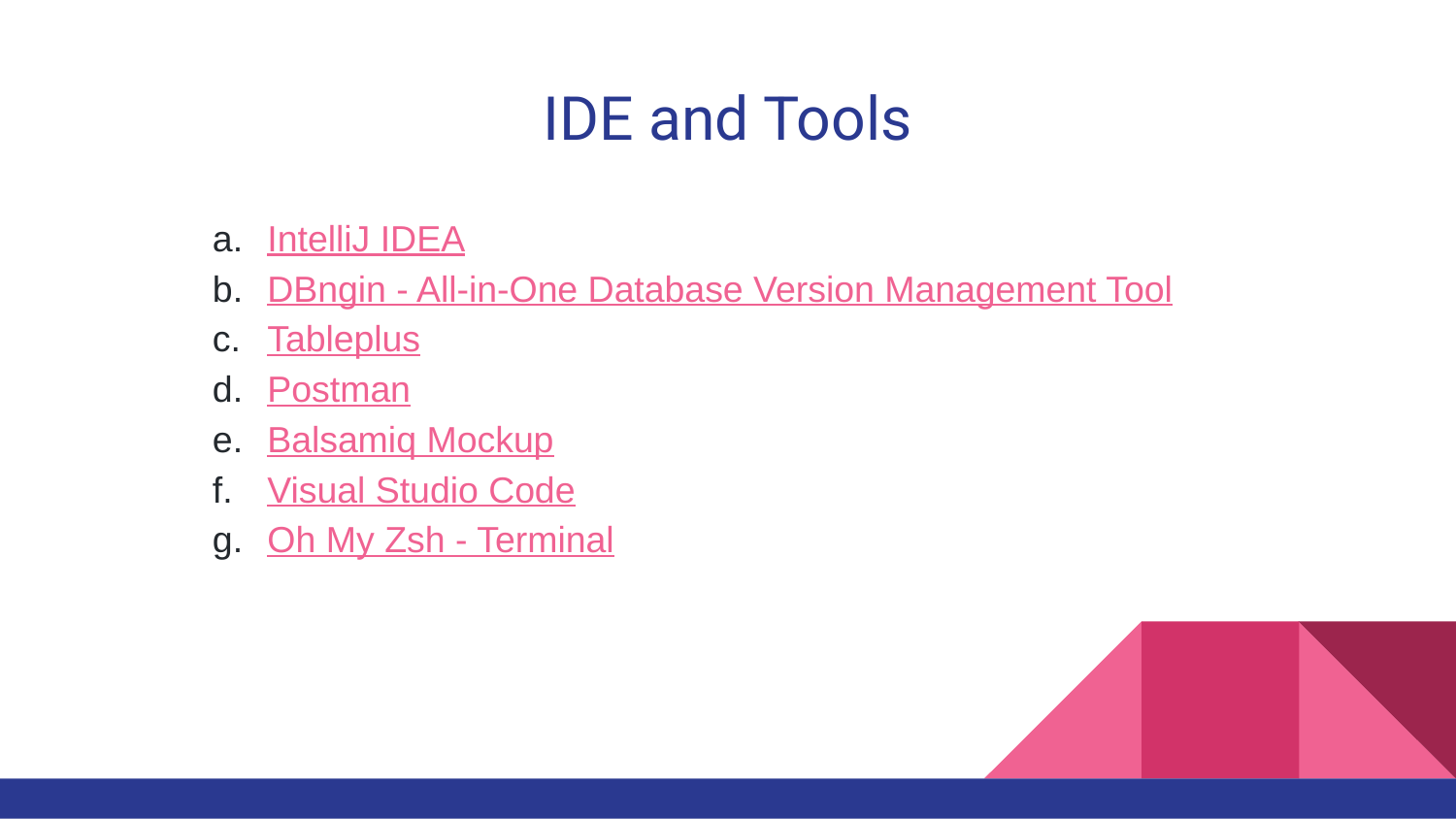

# IDE and Tools
IntelliJ IDEA
DBngin - All-in-One Database Version Management Tool
Tableplus
Postman
Balsamiq Mockup
Visual Studio Code
Oh My Zsh - Terminal